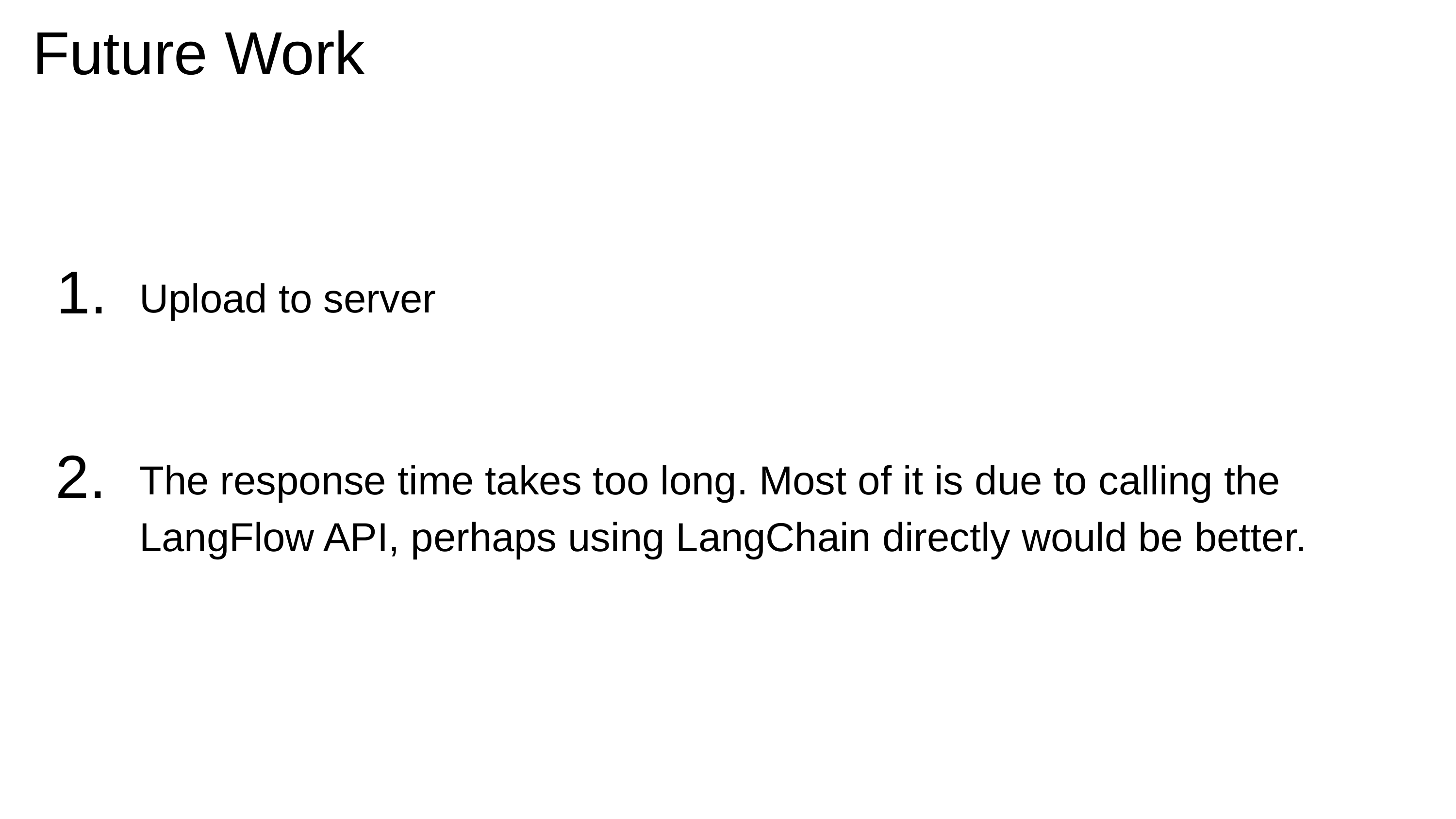

Future Work
1.
Upload to server
2.
The response time takes too long. Most of it is due to calling the LangFlow API, perhaps using LangChain directly would be better.